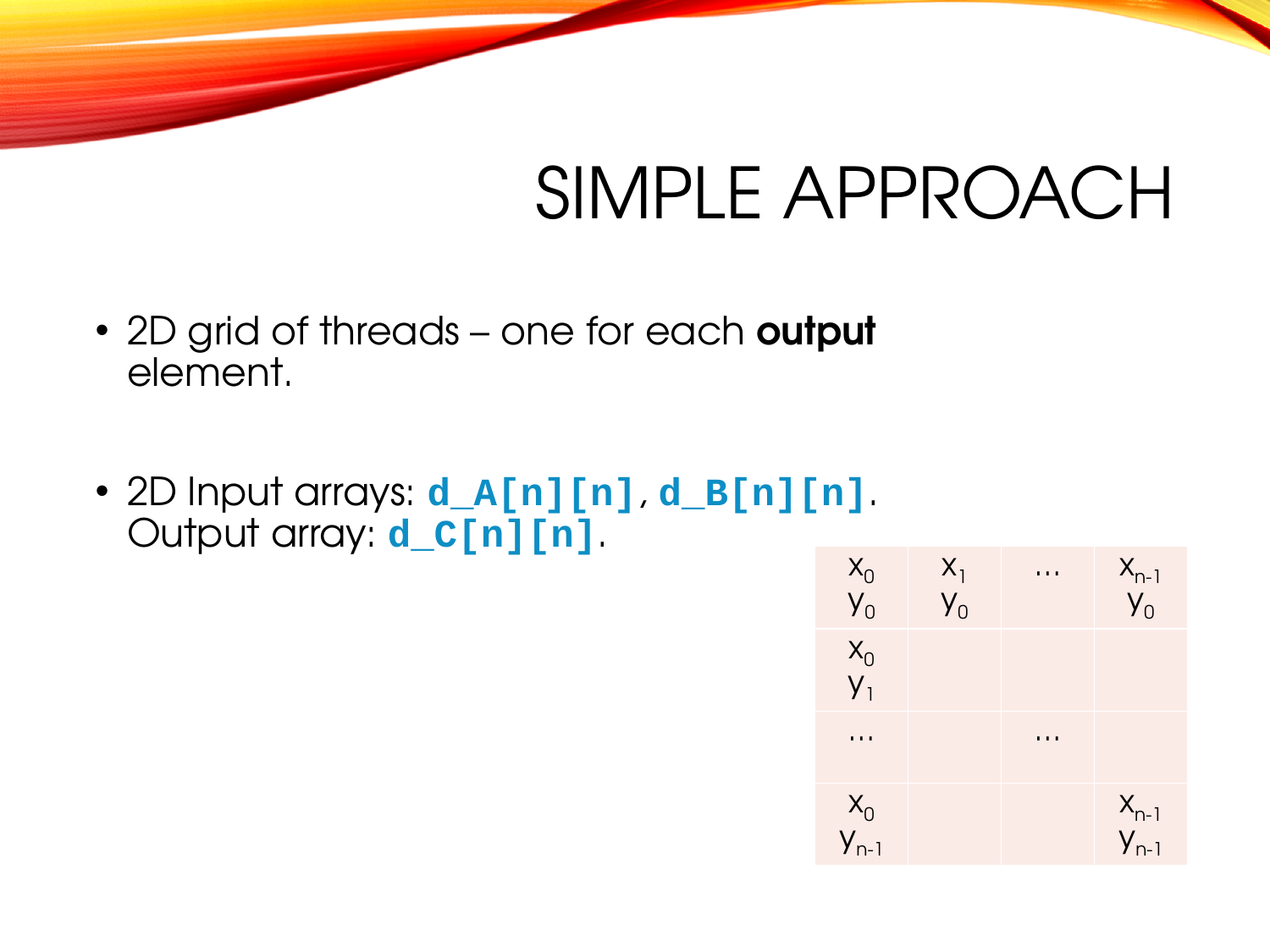

# Simple approach
2D grid of threads – one for each output element.

2D Input arrays: d_A[n][n], d_B[n][n]. Output array: d_C[n][n].

| x0 y0 | x1 y0 | … | xn-1 y0 |
| --- | --- | --- | --- |
| x0 y1 |  |  |  |
| … |  | … |  |
| x0 yn-1 |  |  | xn-1 yn-1 |